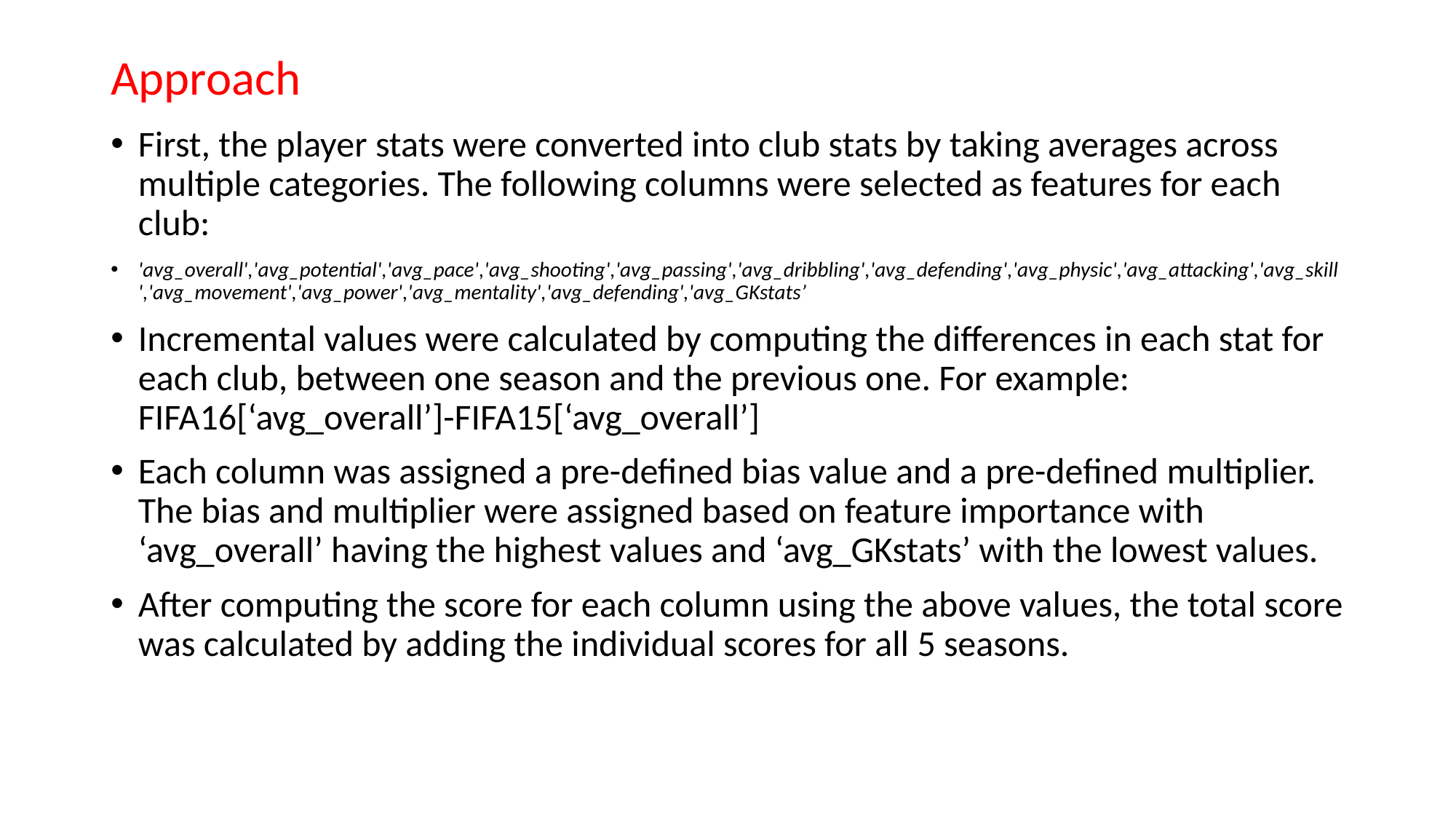

# Approach
First, the player stats were converted into club stats by taking averages across multiple categories. The following columns were selected as features for each club:
'avg_overall','avg_potential','avg_pace','avg_shooting','avg_passing','avg_dribbling','avg_defending','avg_physic','avg_attacking','avg_skill','avg_movement','avg_power','avg_mentality','avg_defending','avg_GKstats’
Incremental values were calculated by computing the differences in each stat for each club, between one season and the previous one. For example: FIFA16[‘avg_overall’]-FIFA15[‘avg_overall’]
Each column was assigned a pre-defined bias value and a pre-defined multiplier. The bias and multiplier were assigned based on feature importance with ‘avg_overall’ having the highest values and ‘avg_GKstats’ with the lowest values.
After computing the score for each column using the above values, the total score was calculated by adding the individual scores for all 5 seasons.